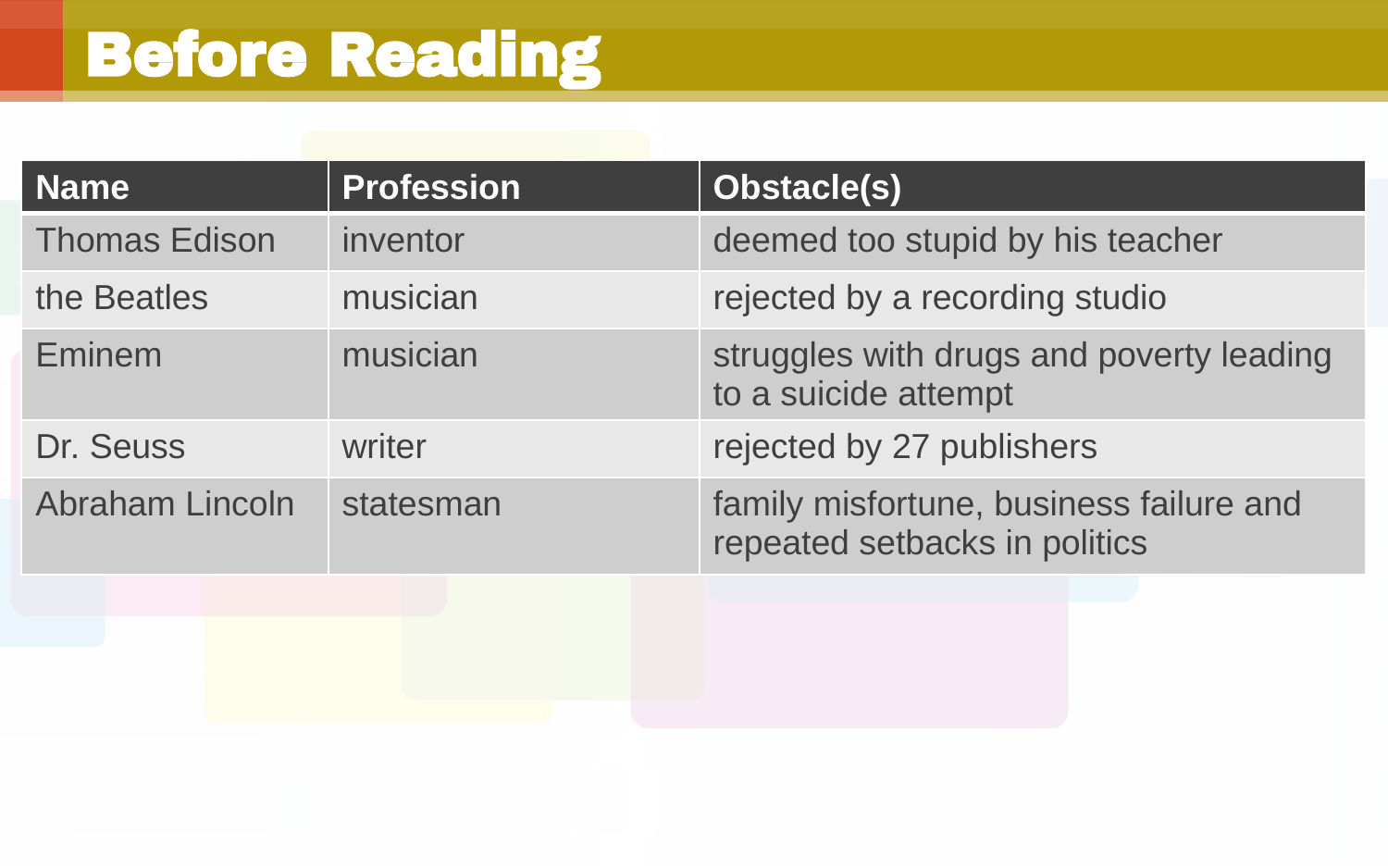

Before Reading
| Name | Profession | Obstacle(s) |
| --- | --- | --- |
| Thomas Edison | inventor | deemed too stupid by his teacher |
| the Beatles | musician | rejected by a recording studio |
| Eminem | musician | struggles with drugs and poverty leading to a suicide attempt |
| Dr. Seuss | writer | rejected by 27 publishers |
| Abraham Lincoln | statesman | family misfortune, business failure and repeated setbacks in politics |